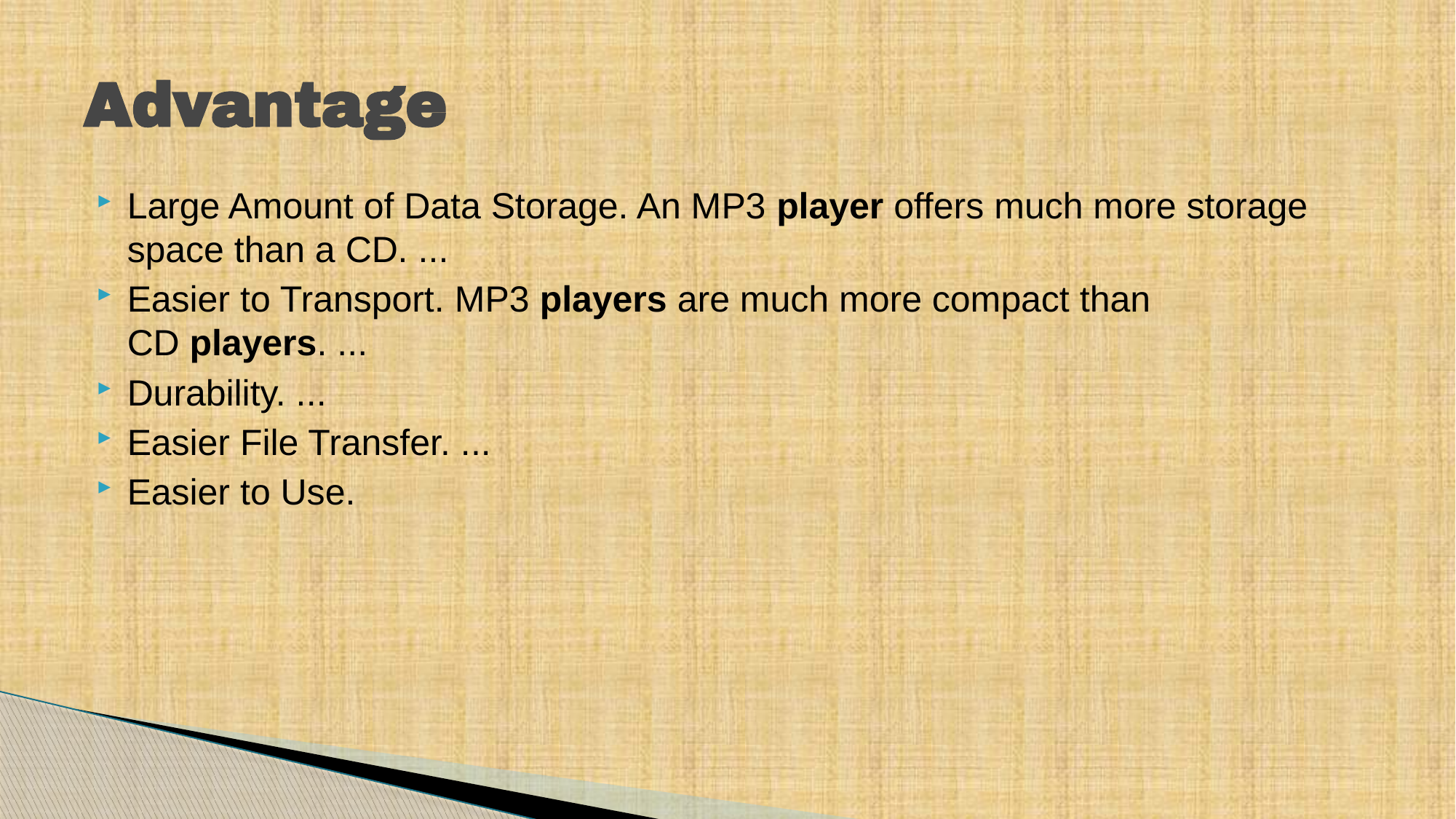

# Advantage
Large Amount of Data Storage. An MP3 player offers much more storage space than a CD. ...
Easier to Transport. MP3 players are much more compact than CD players. ...
Durability. ...
Easier File Transfer. ...
Easier to Use.